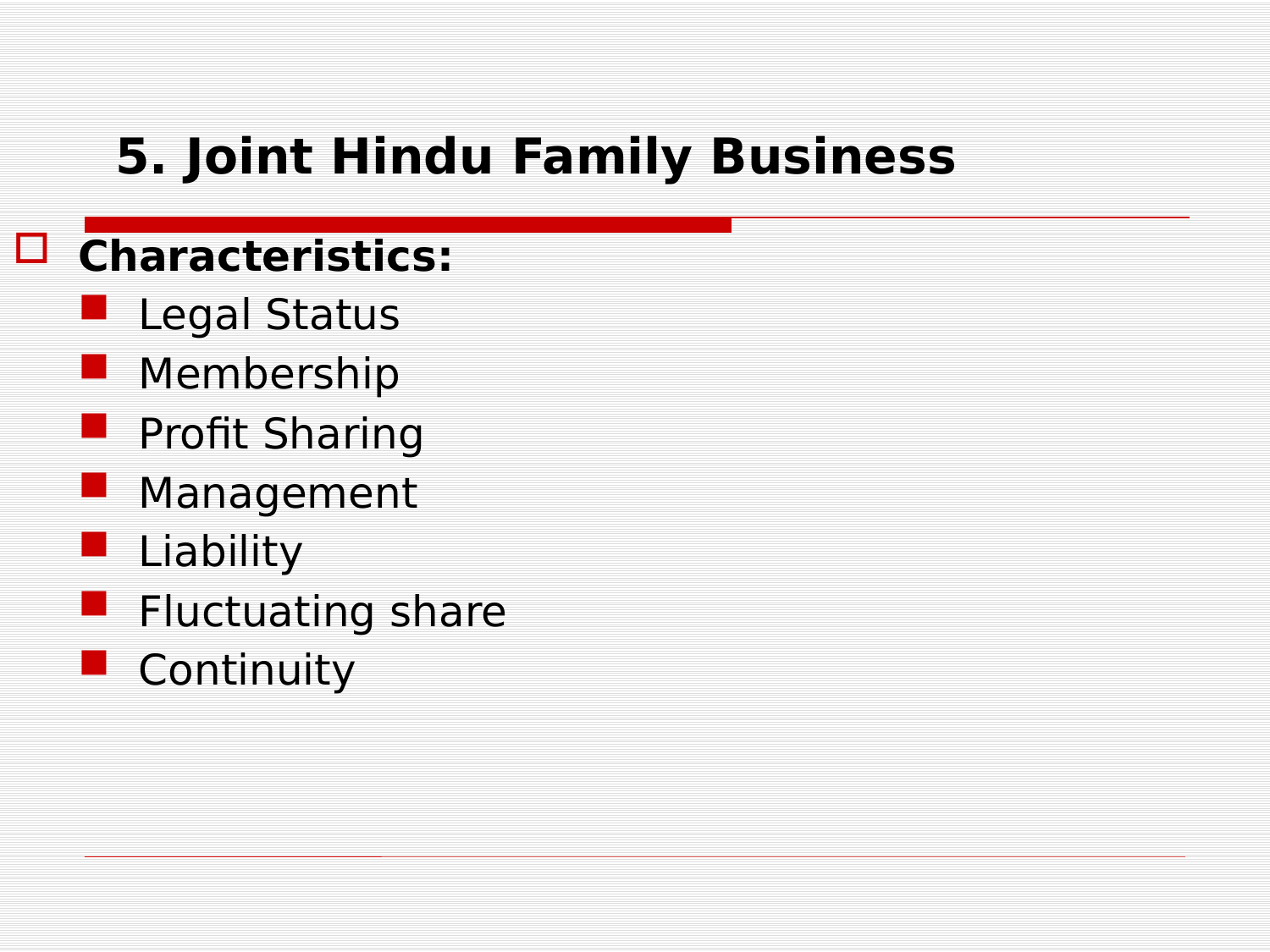

# 5. Joint Hindu Family Business
Characteristics:
Legal Status
Membership
Profit Sharing
Management
Liability
Fluctuating share
Continuity